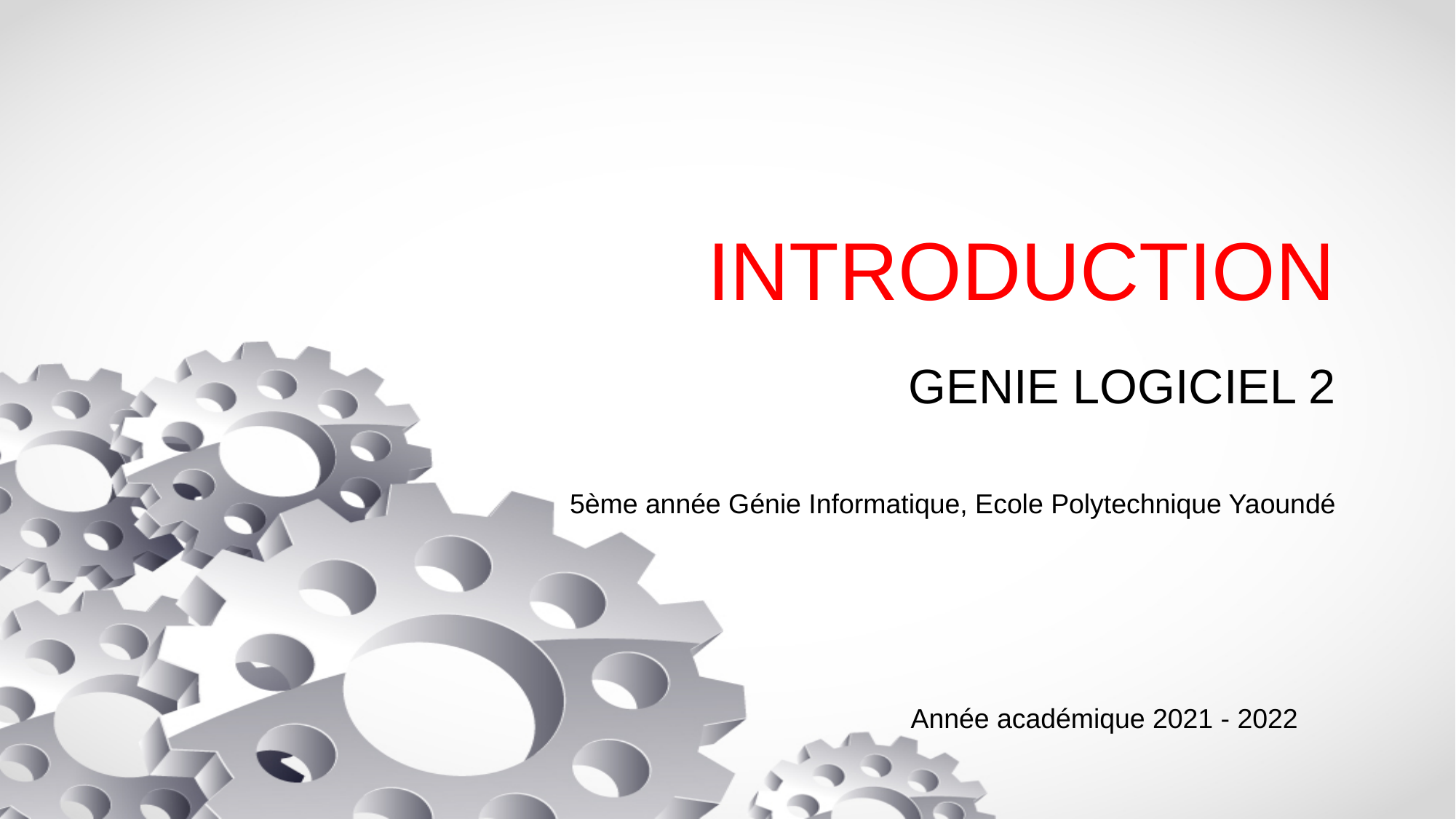

# INTRODUCTION
GENIE LOGICIEL 2

5ème année Génie Informatique, Ecole Polytechnique Yaoundé
Année académique 2021 - 2022
1